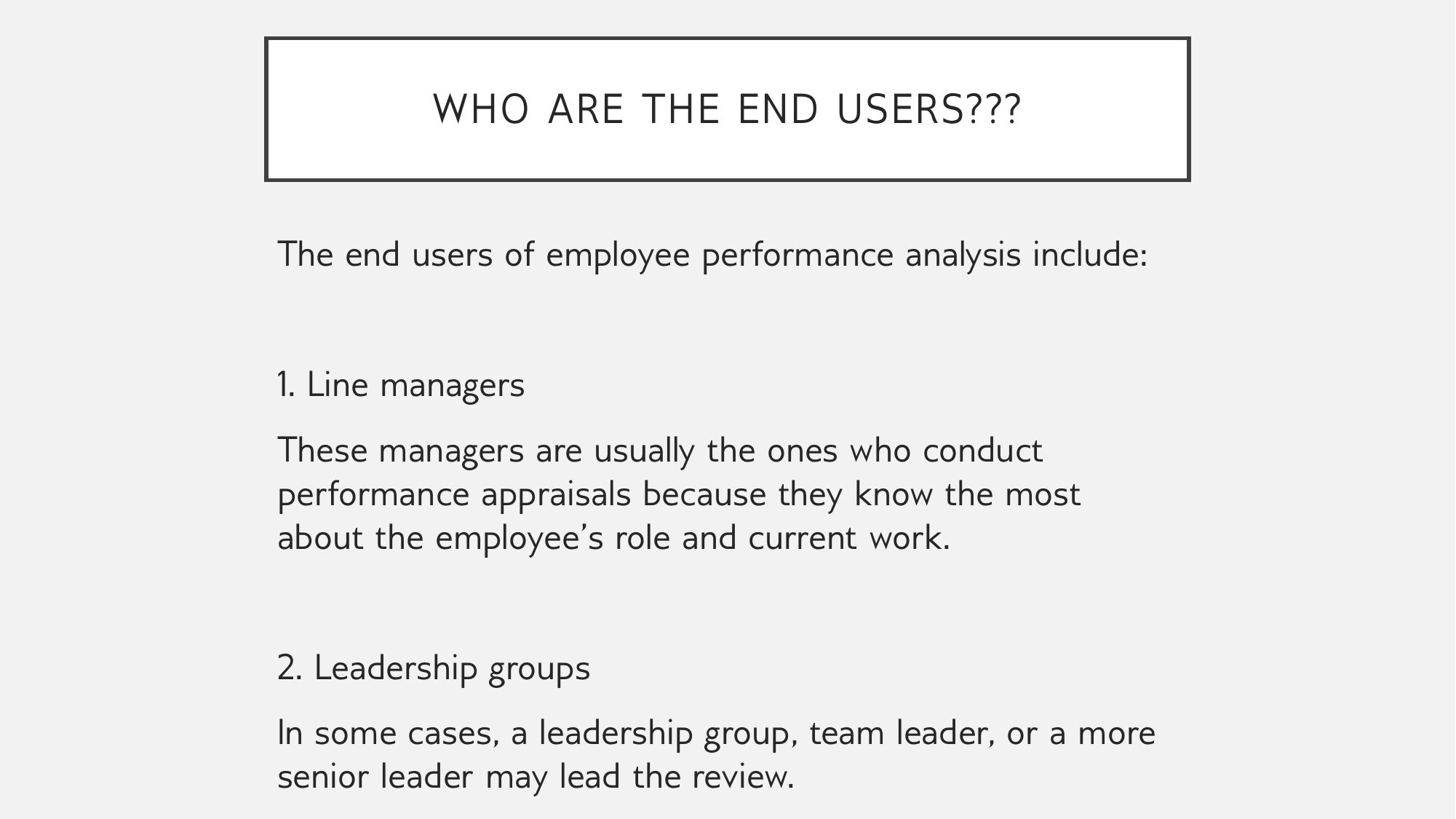

# Who are the end users???
The end users of employee performance analysis include:

1. Line managers
These managers are usually the ones who conduct performance appraisals because they know the most about the employee’s role and current work.

2. Leadership groups
In some cases, a leadership group, team leader, or a more senior leader may lead the review.